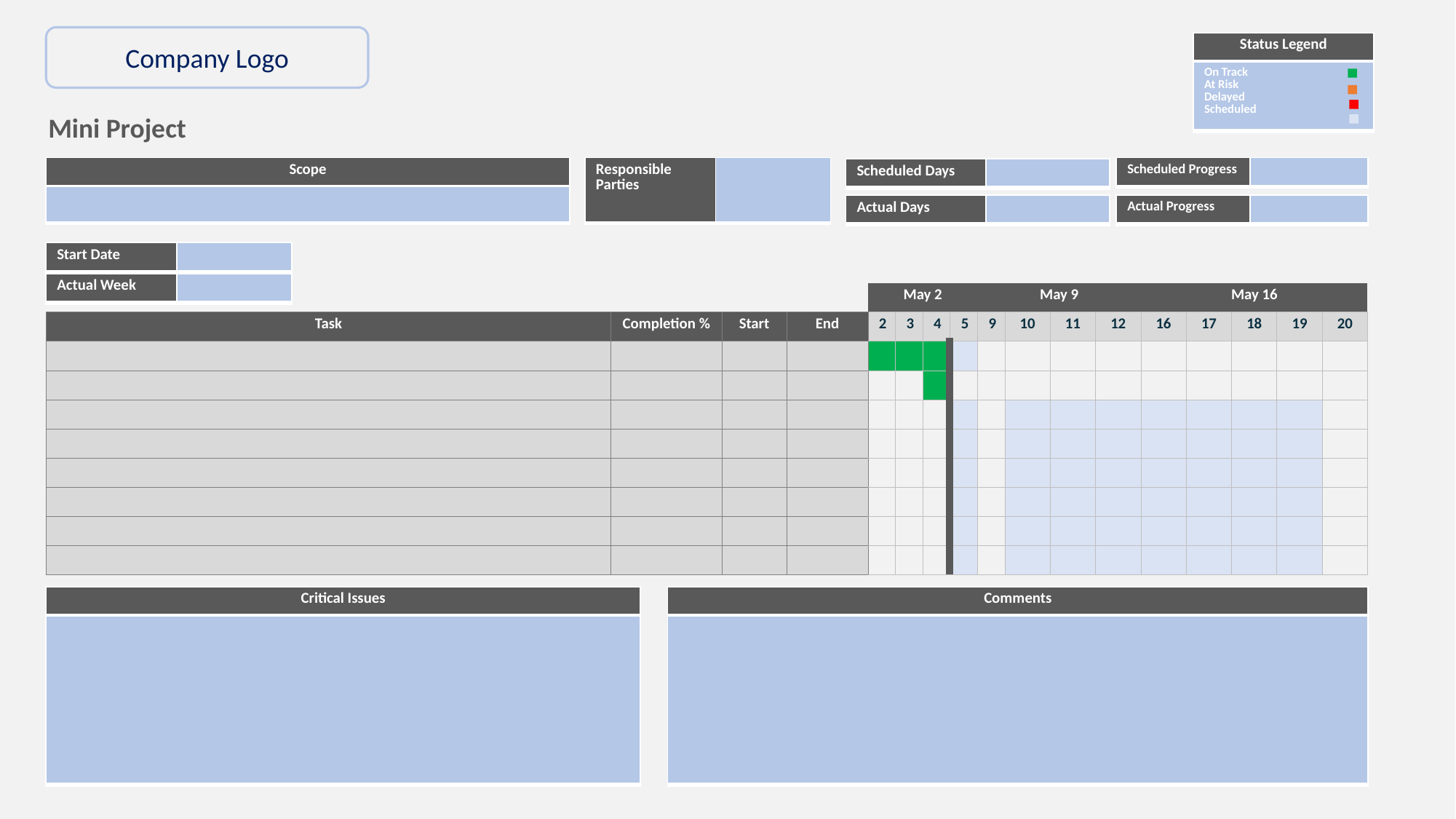

Company Logo
| Status Legend |
| --- |
| On Track At Risk Delayed Scheduled |
| --- |

Mini Project

| Scope |
| --- |
| Responsible Parties |  |
| --- | --- |
| Scheduled Progress |  |
| --- | --- |
| Scheduled Days |  |
| --- | --- |
|  |
| --- |
| Actual Progress |  |
| --- | --- |
| Actual Days |  |
| --- | --- |
| Start Date |  |
| --- | --- |
| Actual Week |  |
| --- | --- |
|  |  |  |  | May 2 |  |  |  | May 9 |  |  |  | May 16 |  |  |  |  |
| --- | --- | --- | --- | --- | --- | --- | --- | --- | --- | --- | --- | --- | --- | --- | --- | --- |
| Task | Completion % | Start | End | 2 | 3 | 4 | 5 | 9 | 10 | 11 | 12 | 16 | 17 | 18 | 19 | 20 |
|  |  |  |  |  |  |  |  |  |  |  |  |  |  |  |  |  |
|  |  |  |  |  |  |  |  |  |  |  |  |  |  |  |  |  |
|  |  |  |  |  |  |  |  |  |  |  |  |  |  |  |  |  |
|  |  |  |  |  |  |  |  |  |  |  |  |  |  |  |  |  |
|  |  |  |  |  |  |  |  |  |  |  |  |  |  |  |  |  |
|  |  |  |  |  |  |  |  |  |  |  |  |  |  |  |  |  |
|  |  |  |  |  |  |  |  |  |  |  |  |  |  |  |  |  |
|  |  |  |  |  |  |  |  |  |  |  |  |  |  |  |  |  |
| Critical Issues |
| --- |
| Comments |
| --- |
|  |
| --- |
|  |
| --- |